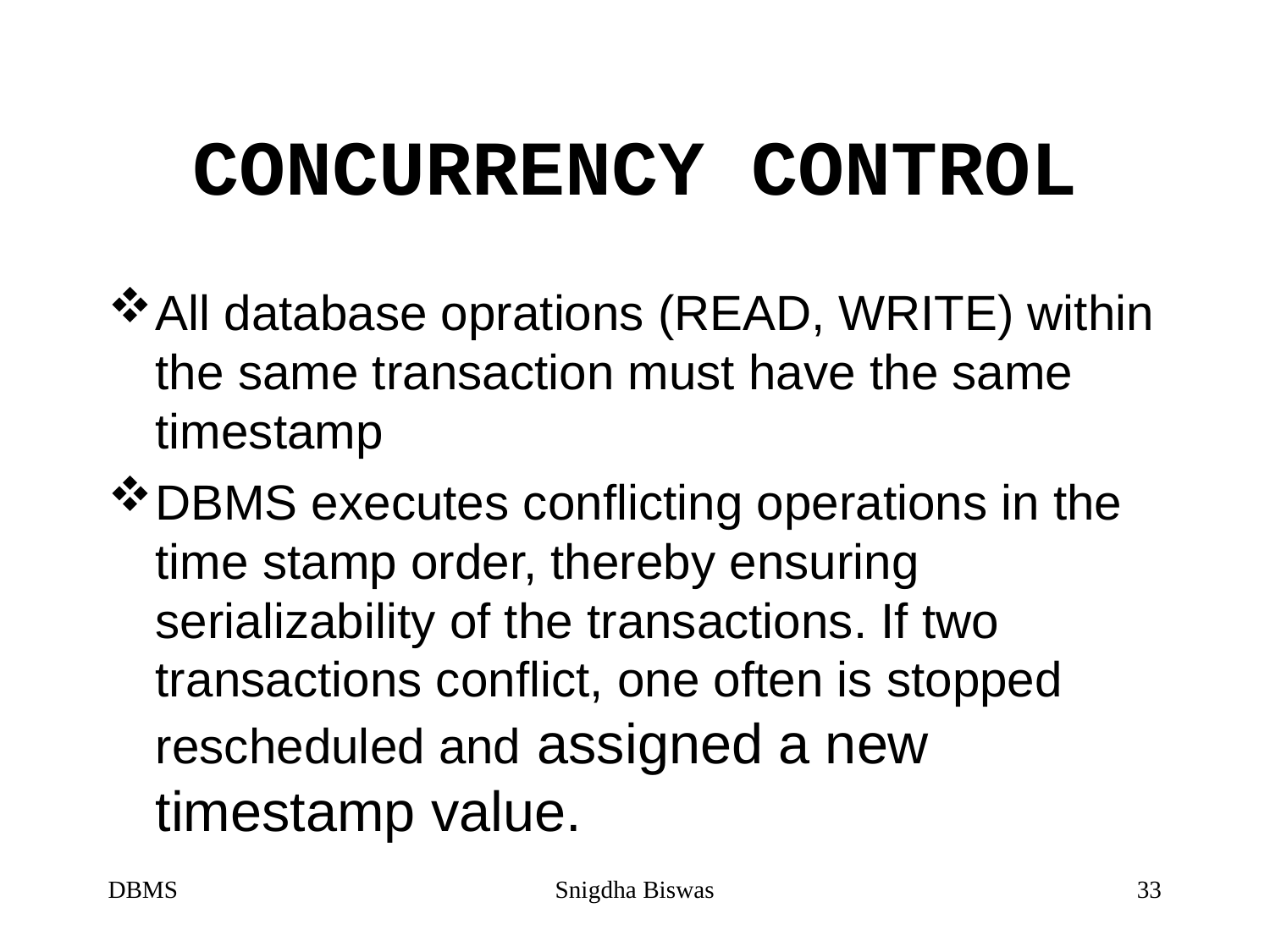

# CONCURRENCY CONTROL
All database oprations (READ, WRITE) within the same transaction must have the same timestamp
DBMS executes conflicting operations in the time stamp order, thereby ensuring  serializability of the transactions. If two transactions conflict, one often is stopped rescheduled and assigned a new timestamp value.
DBMS
Snigdha Biswas
33